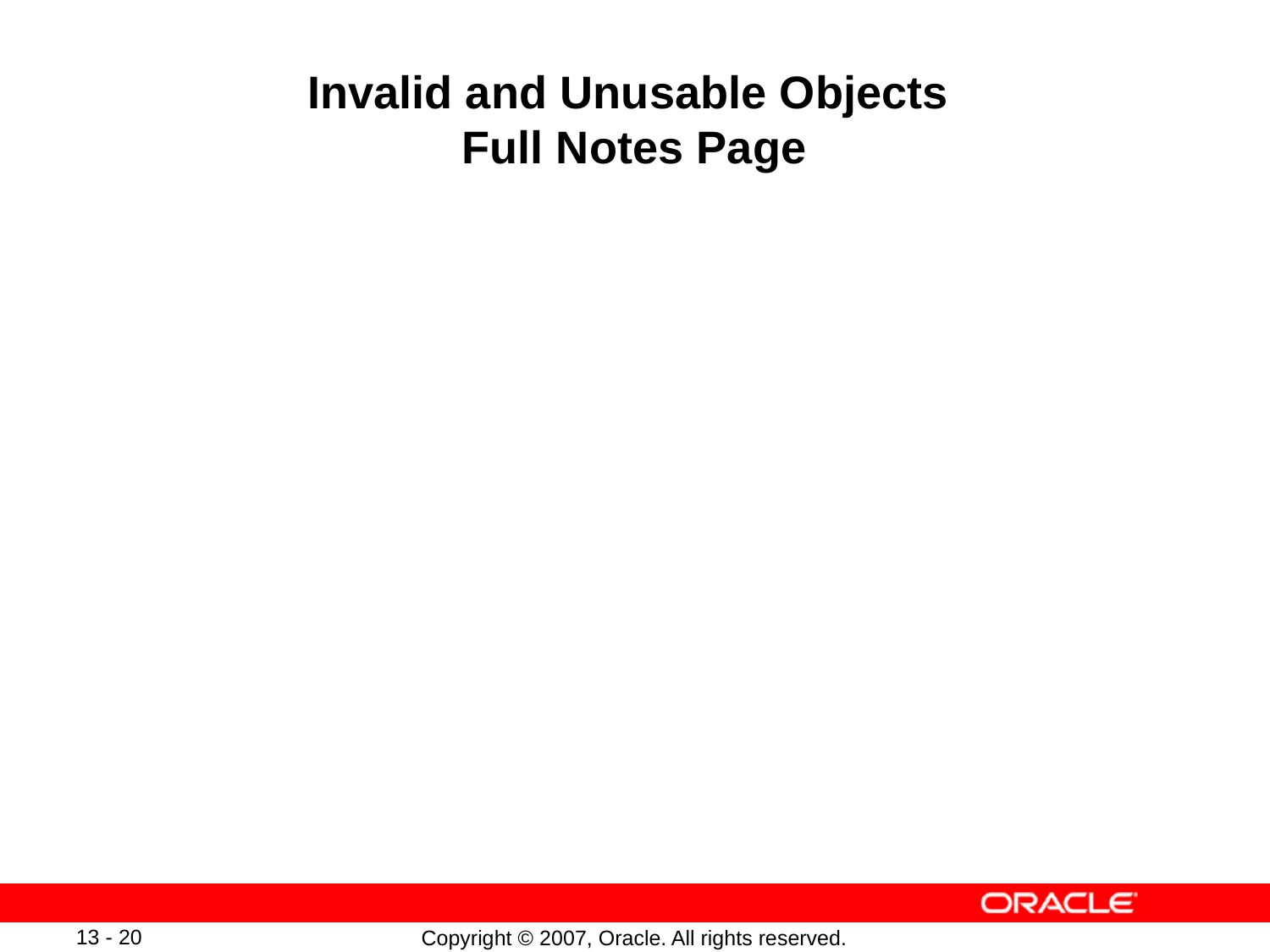

# Invalid and Unusable Objects Full Notes Page